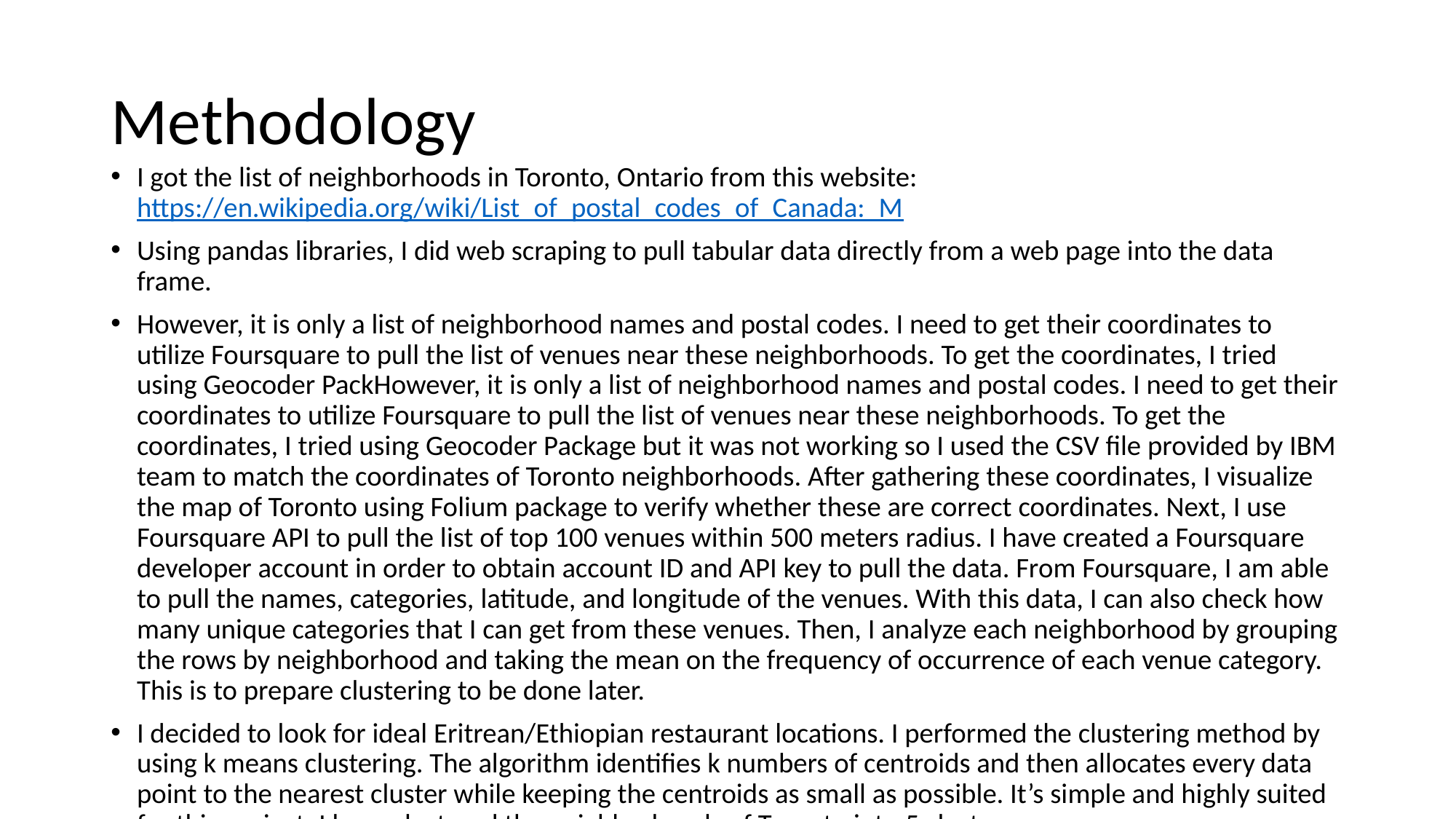

# Methodology
I got the list of neighborhoods in Toronto, Ontario from this website: https://en.wikipedia.org/wiki/List_of_postal_codes_of_Canada:_M
Using pandas libraries, I did web scraping to pull tabular data directly from a web page into the data frame.
However, it is only a list of neighborhood names and postal codes. I need to get their coordinates to utilize Foursquare to pull the list of venues near these neighborhoods. To get the coordinates, I tried using Geocoder PackHowever, it is only a list of neighborhood names and postal codes. I need to get their coordinates to utilize Foursquare to pull the list of venues near these neighborhoods. To get the coordinates, I tried using Geocoder Package but it was not working so I used the CSV file provided by IBM team to match the coordinates of Toronto neighborhoods. After gathering these coordinates, I visualize the map of Toronto using Folium package to verify whether these are correct coordinates. Next, I use Foursquare API to pull the list of top 100 venues within 500 meters radius. I have created a Foursquare developer account in order to obtain account ID and API key to pull the data. From Foursquare, I am able to pull the names, categories, latitude, and longitude of the venues. With this data, I can also check how many unique categories that I can get from these venues. Then, I analyze each neighborhood by grouping the rows by neighborhood and taking the mean on the frequency of occurrence of each venue category. This is to prepare clustering to be done later.
I decided to look for ideal Eritrean/Ethiopian restaurant locations. I performed the clustering method by using k means clustering. The algorithm identifies k numbers of centroids and then allocates every data point to the nearest cluster while keeping the centroids as small as possible. It’s simple and highly suited for this project. I have clustered the neighborhoods of Toronto into 5 clusters.